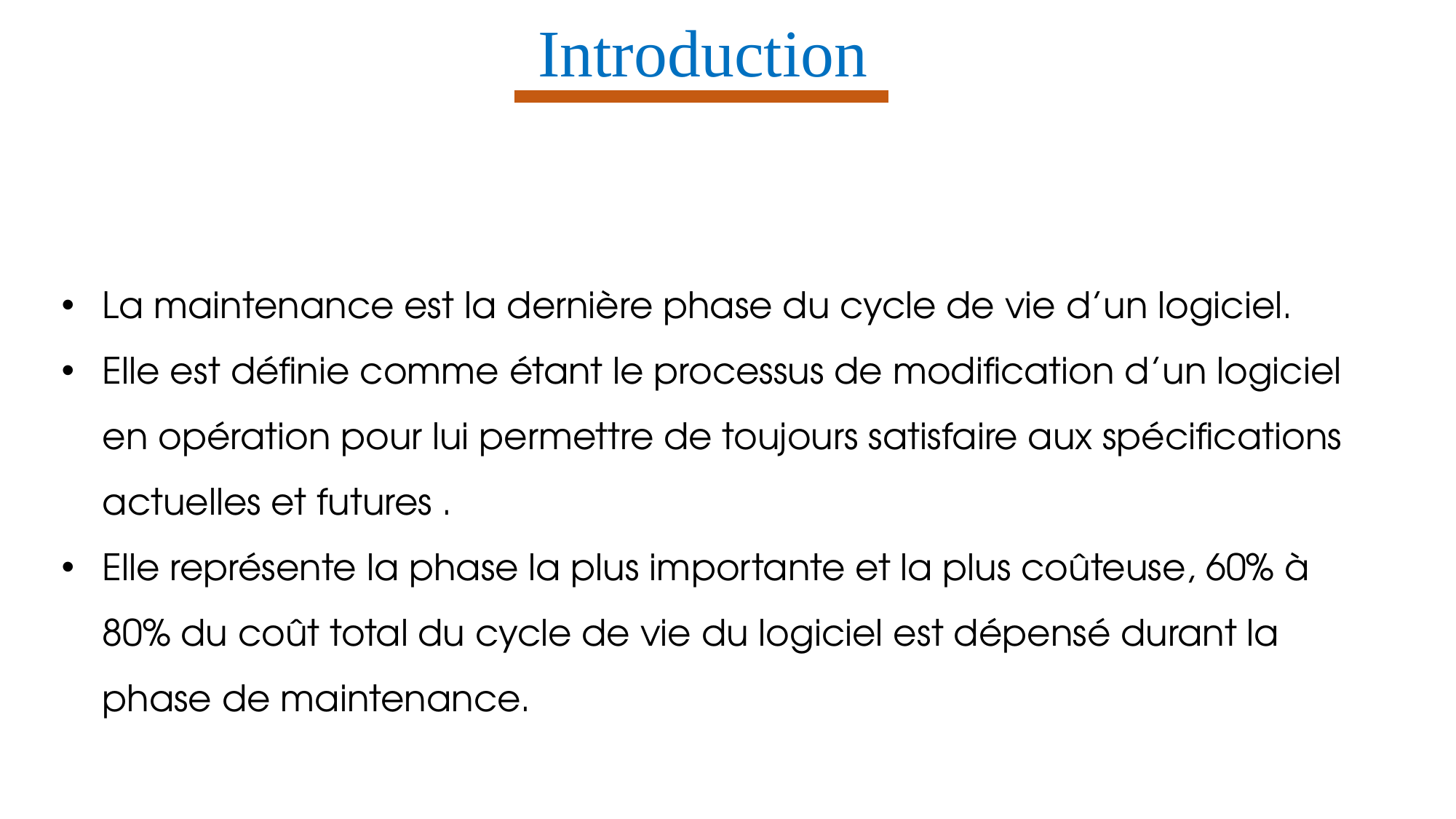

Introduction
La maintenance est la dernière phase du cycle de vie d’un logiciel.
Elle est définie comme étant le processus de modification d’un logiciel en opération pour lui permettre de toujours satisfaire aux spécifications actuelles et futures .
Elle représente la phase la plus importante et la plus coûteuse, 60% à 80% du coût total du cycle de vie du logiciel est dépensé durant la phase de maintenance.